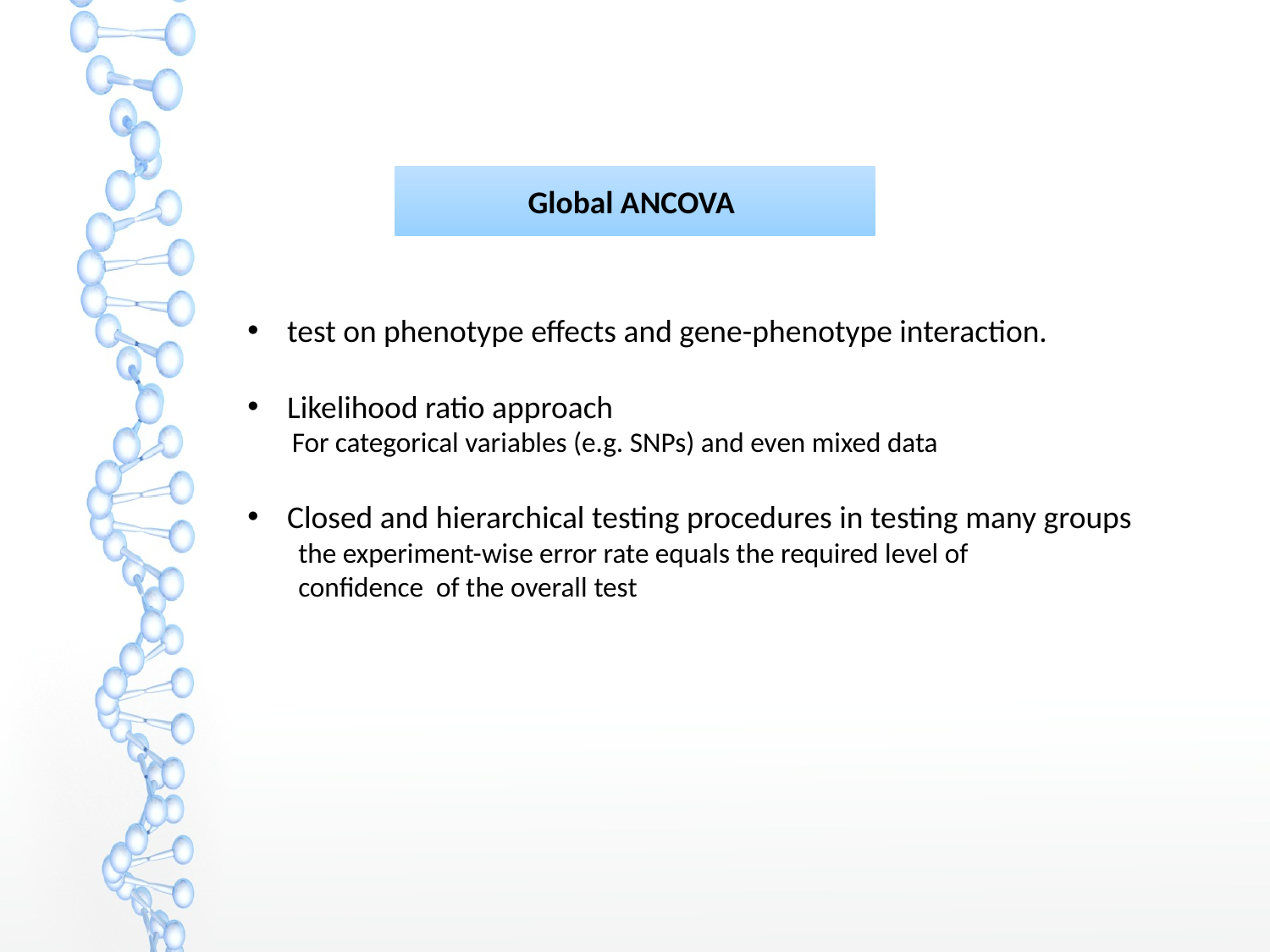

Global ANCOVA

test on phenotype effects and gene-phenotype interaction.

Likelihood ratio approach
       For categorical variables (e.g. SNPs) and even mixed data

Closed and hierarchical testing procedures in testing many groups
        the experiment-wise error rate equals the required level of
        confidence  of the overall test